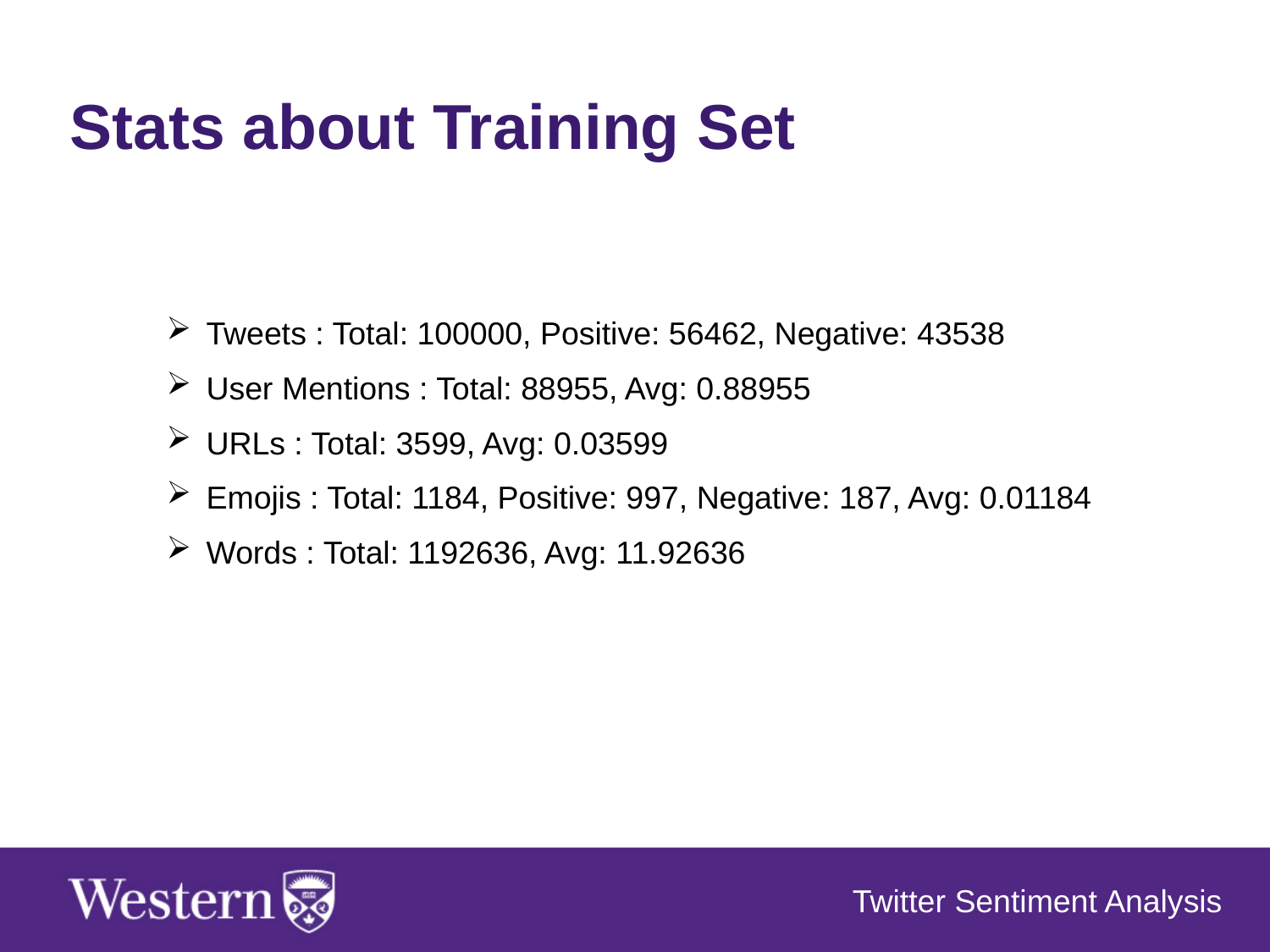

Stats about Training Set
Tweets : Total: 100000, Positive: 56462, Negative: 43538
User Mentions : Total: 88955, Avg: 0.88955
URLs : Total: 3599, Avg: 0.03599
Emojis : Total: 1184, Positive: 997, Negative: 187, Avg: 0.01184
Words : Total: 1192636, Avg: 11.92636
Twitter Sentiment Analysis